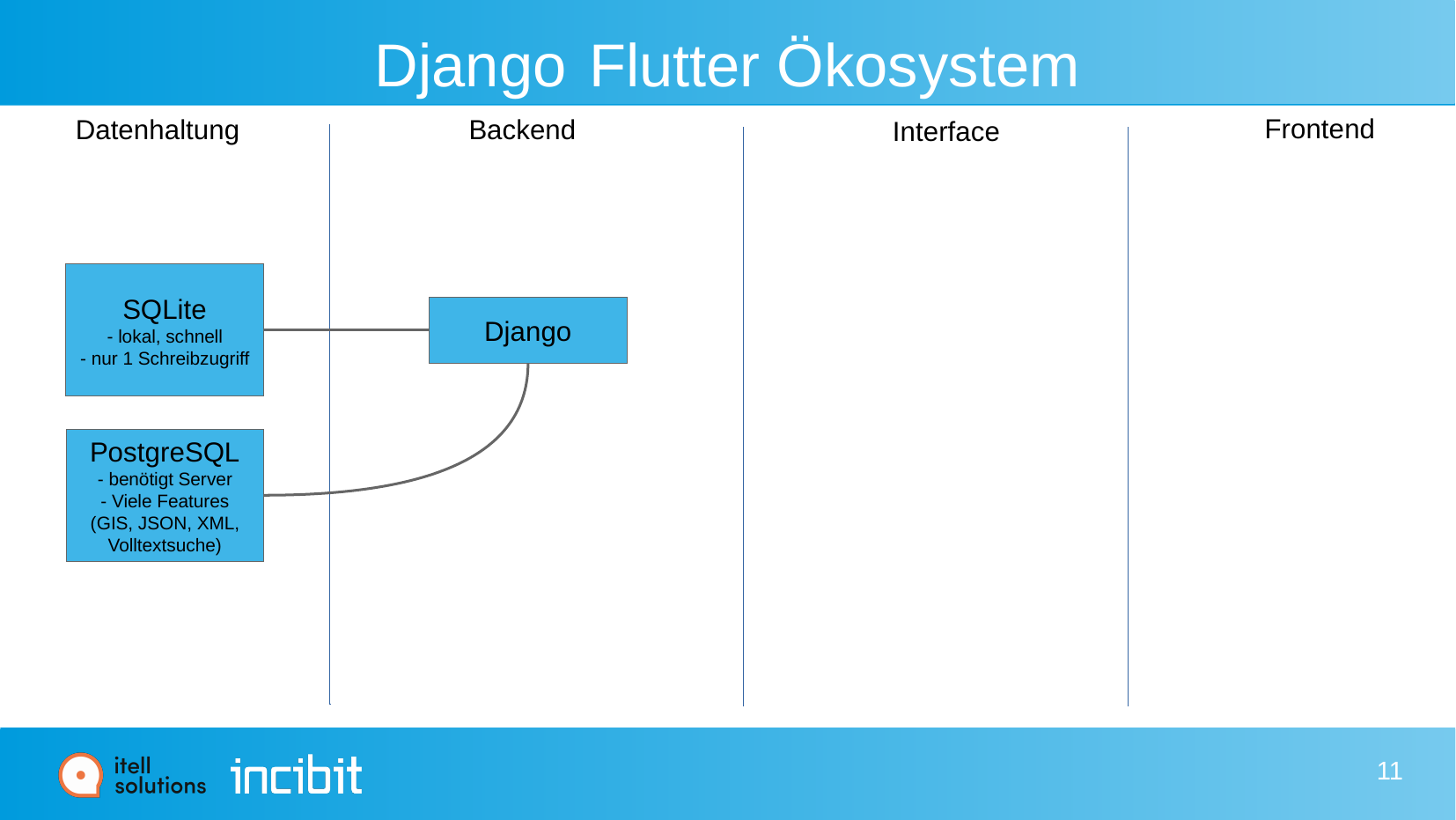

# Django Flutter Ökosystem
Frontend
Datenhaltung
Backend
Interface

SQLite
- lokal, schnell
- nur 1 Schreibzugriff
Django
PostgreSQL
- benötigt Server
- Viele Features (GIS, JSON, XML, Volltextsuche)
11